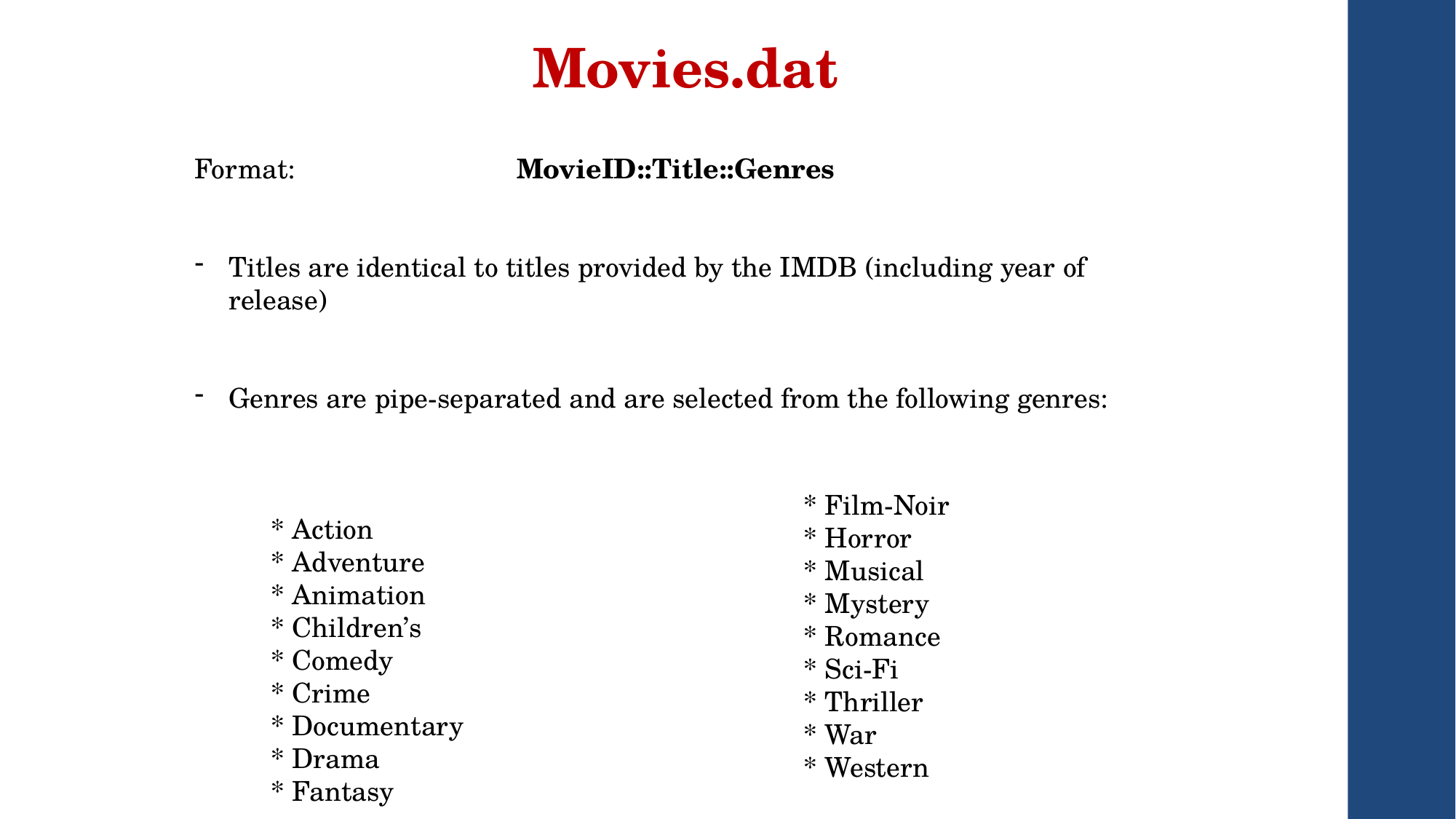

Movies.dat
Format:                             MovieID::Title::Genres

Titles are identical to titles provided by the IMDB (including year of release)

Genres are pipe-separated and are selected from the following genres:

          * Action
          * Adventure
          * Animation
          * Children’s
          * Comedy
          * Crime
          * Documentary
          * Drama
          * Fantasy

          * Film-Noir
          * Horror
          * Musical
          * Mystery
          * Romance
          * Sci-Fi
          * Thriller
          * War
          * Western